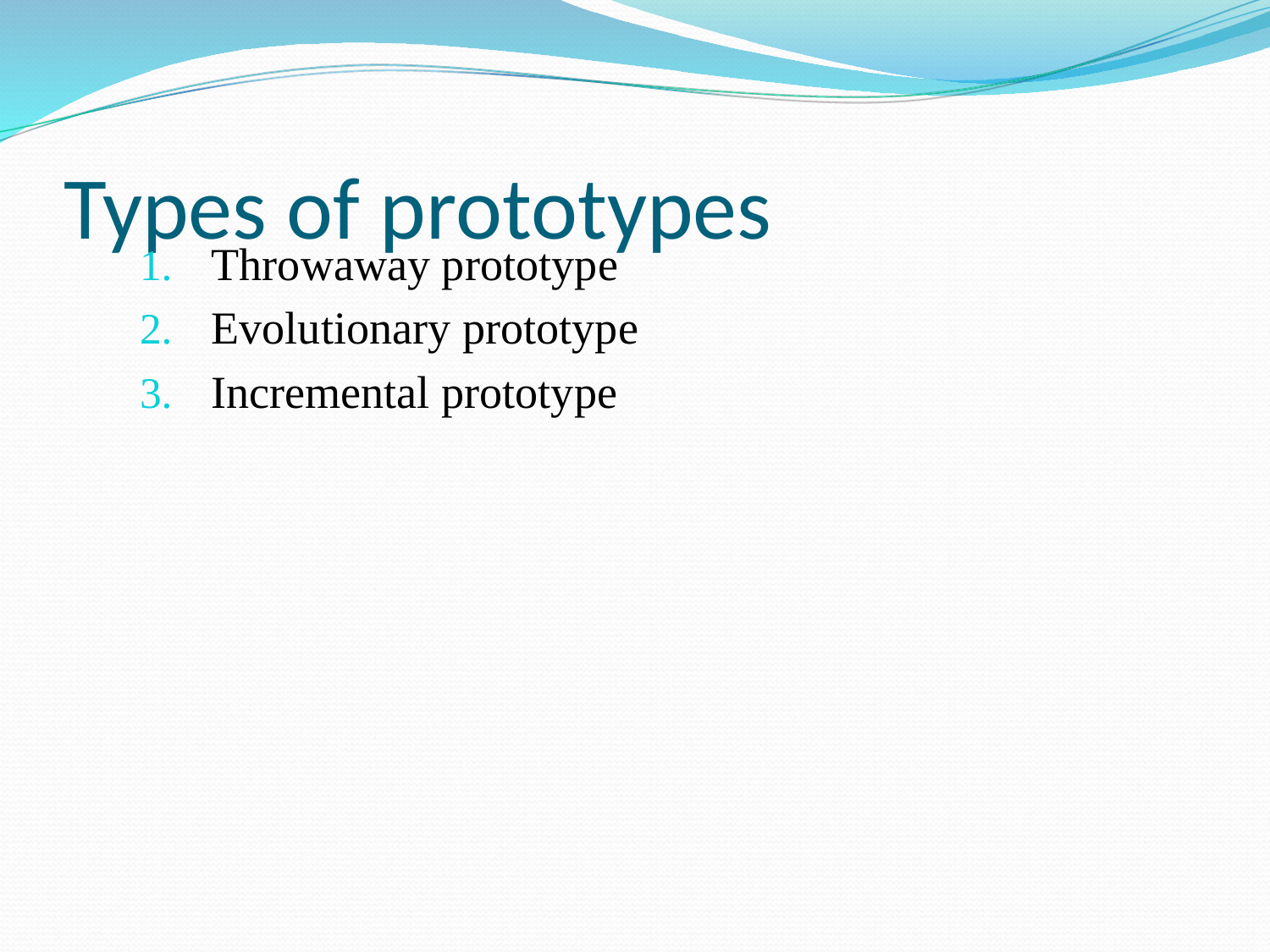

# Types of prototypes
Throwaway prototype
Evolutionary prototype
Incremental prototype